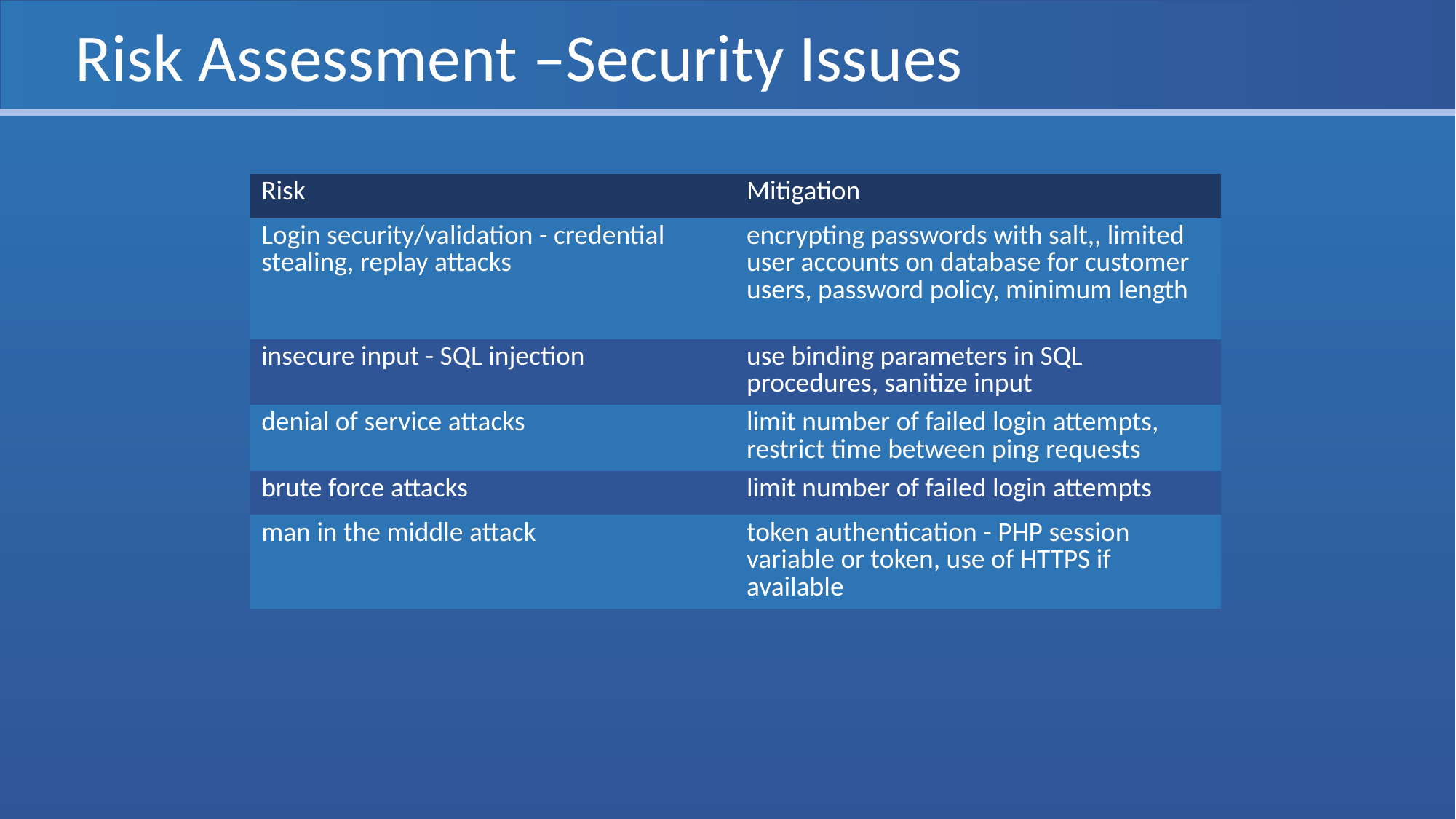

# Risk Assessment –Security Issues
| Risk | Mitigation |
| --- | --- |
| Login security/validation - credential stealing, replay attacks | encrypting passwords with salt,, limited user accounts on database for customer users, password policy, minimum length |
| insecure input - SQL injection | use binding parameters in SQL procedures, sanitize input |
| denial of service attacks | limit number of failed login attempts, restrict time between ping requests |
| brute force attacks | limit number of failed login attempts |
| man in the middle attack | token authentication - PHP session variable or token, use of HTTPS if available |